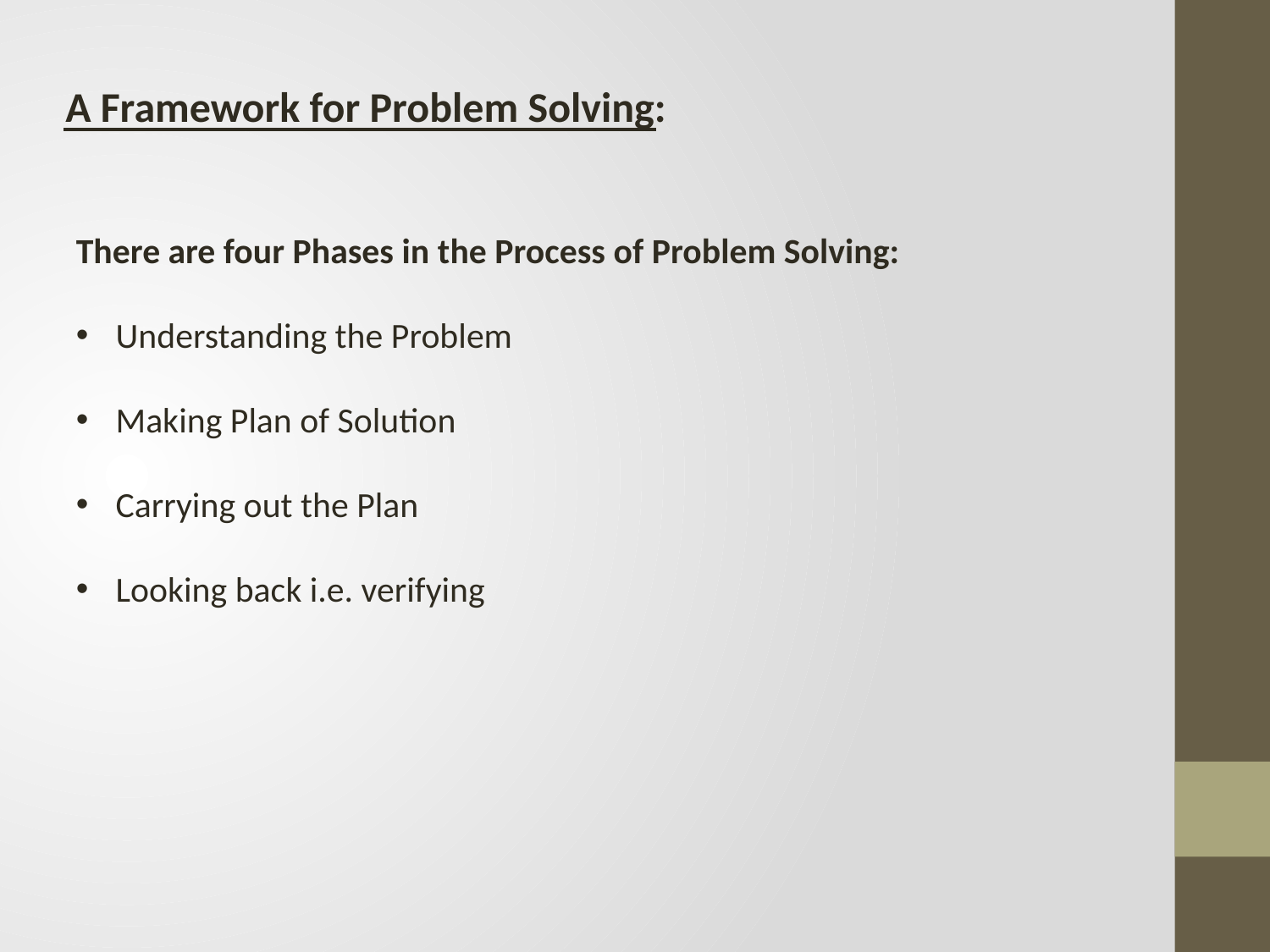

A Framework for Problem Solving:
There are four Phases in the Process of Problem Solving:

Understanding the Problem

Making Plan of Solution

Carrying out the Plan

Looking back i.e. verifying